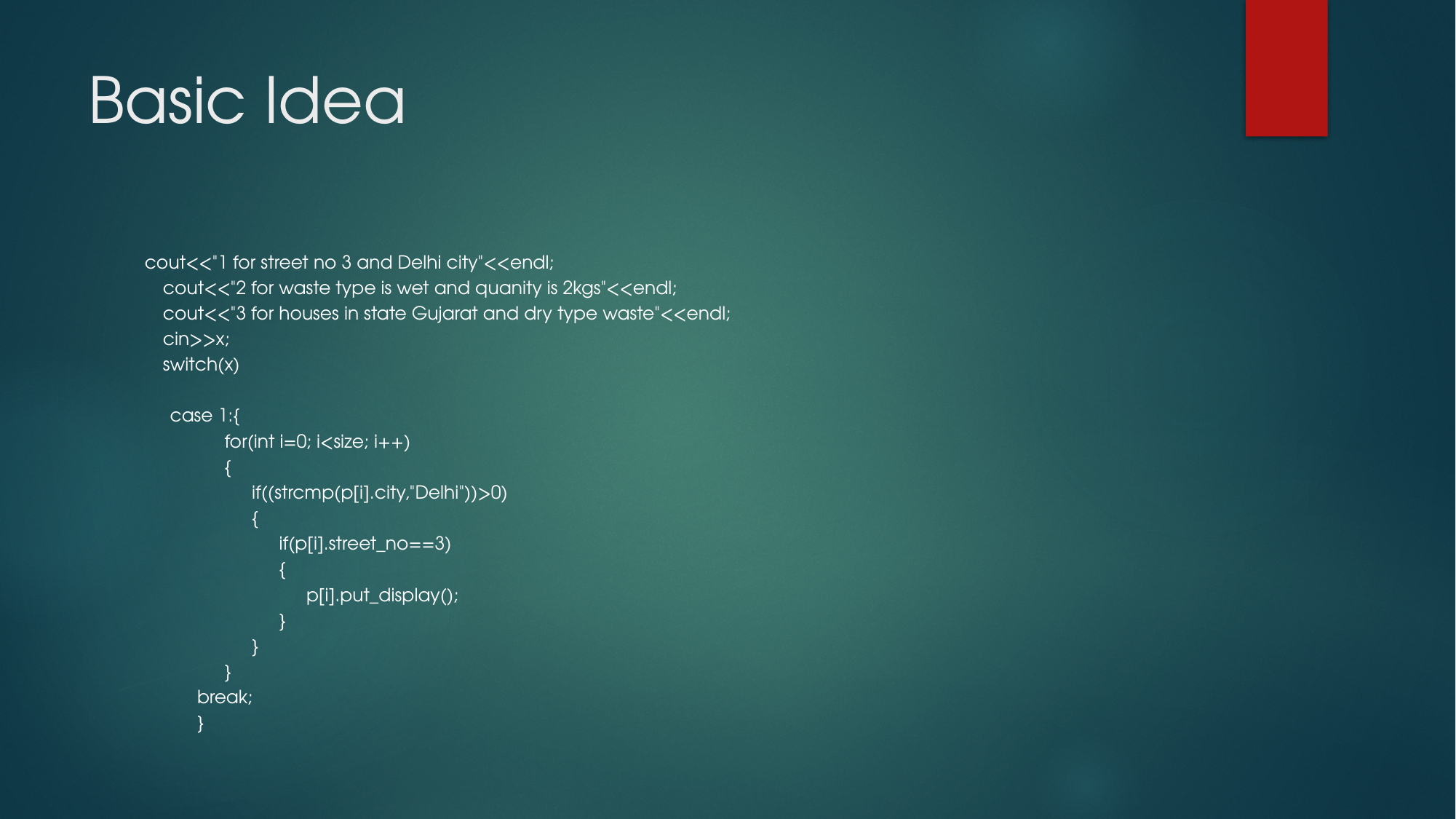

# Basic Idea
 cout<<"1 for street no 3 and Delhi city"<<endl;
    cout<<"2 for waste type is wet and quanity is 2kgs"<<endl;
    cout<<"3 for houses in state Gujarat and dry type waste"<<endl;
    cin>>x;
    switch(x)

	case 1:{
			for(int i=0; i<size; i++)
	   		{
				if((strcmp(p[i].city,"Delhi"))>0)
				{
					if(p[i].street_no==3)
					{
						p[i].put_display();
					}
				}
			}
  		break;
		}